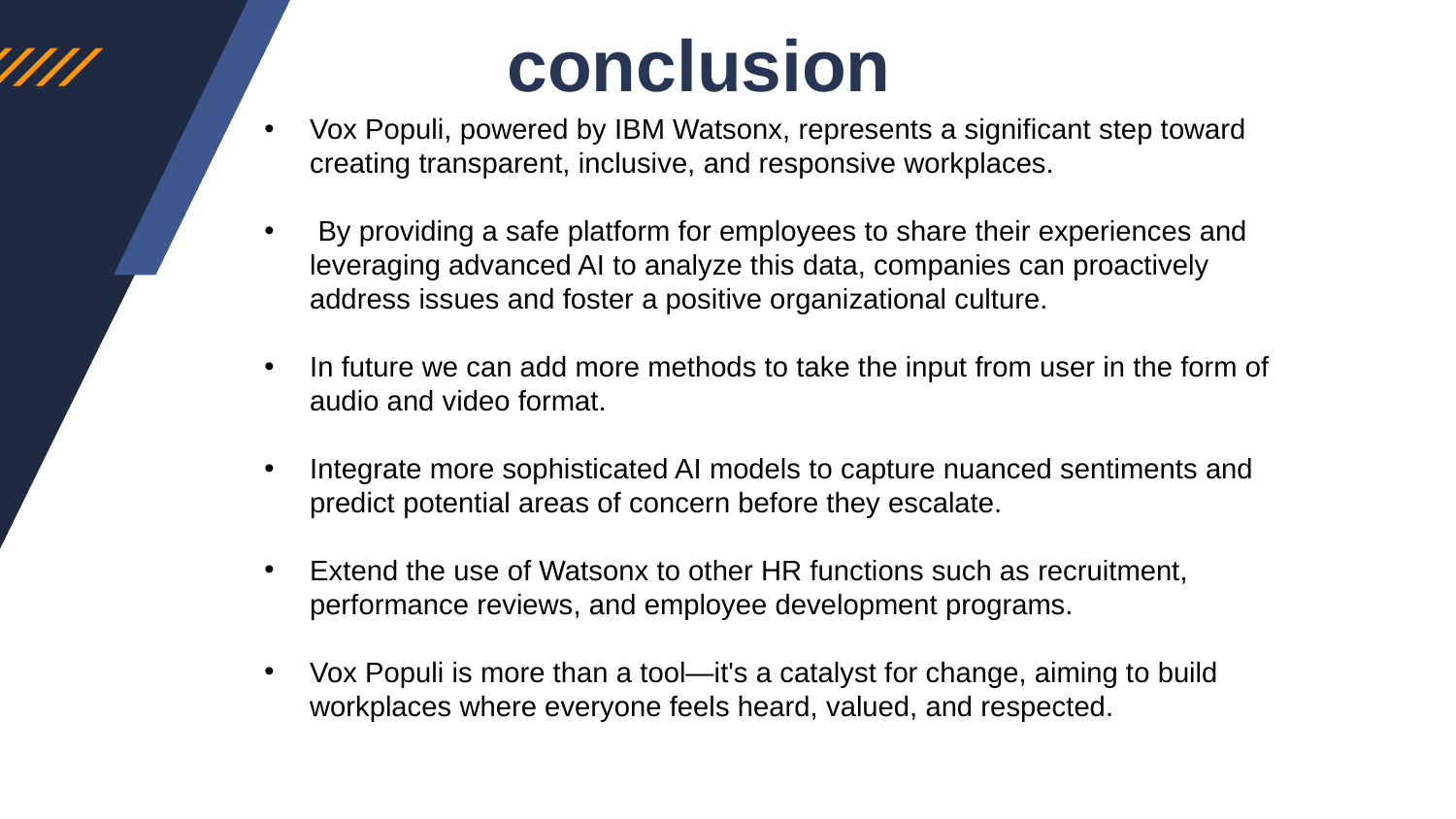

# conclusion
Vox Populi, powered by IBM Watsonx, represents a significant step toward creating transparent, inclusive, and responsive workplaces.

 By providing a safe platform for employees to share their experiences and leveraging advanced AI to analyze this data, companies can proactively address issues and foster a positive organizational culture.

In future we can add more methods to take the input from user in the form of audio and video format.

Integrate more sophisticated AI models to capture nuanced sentiments and predict potential areas of concern before they escalate.

Extend the use of Watsonx to other HR functions such as recruitment, performance reviews, and employee development programs.

Vox Populi is more than a tool—it's a catalyst for change, aiming to build workplaces where everyone feels heard, valued, and respected.